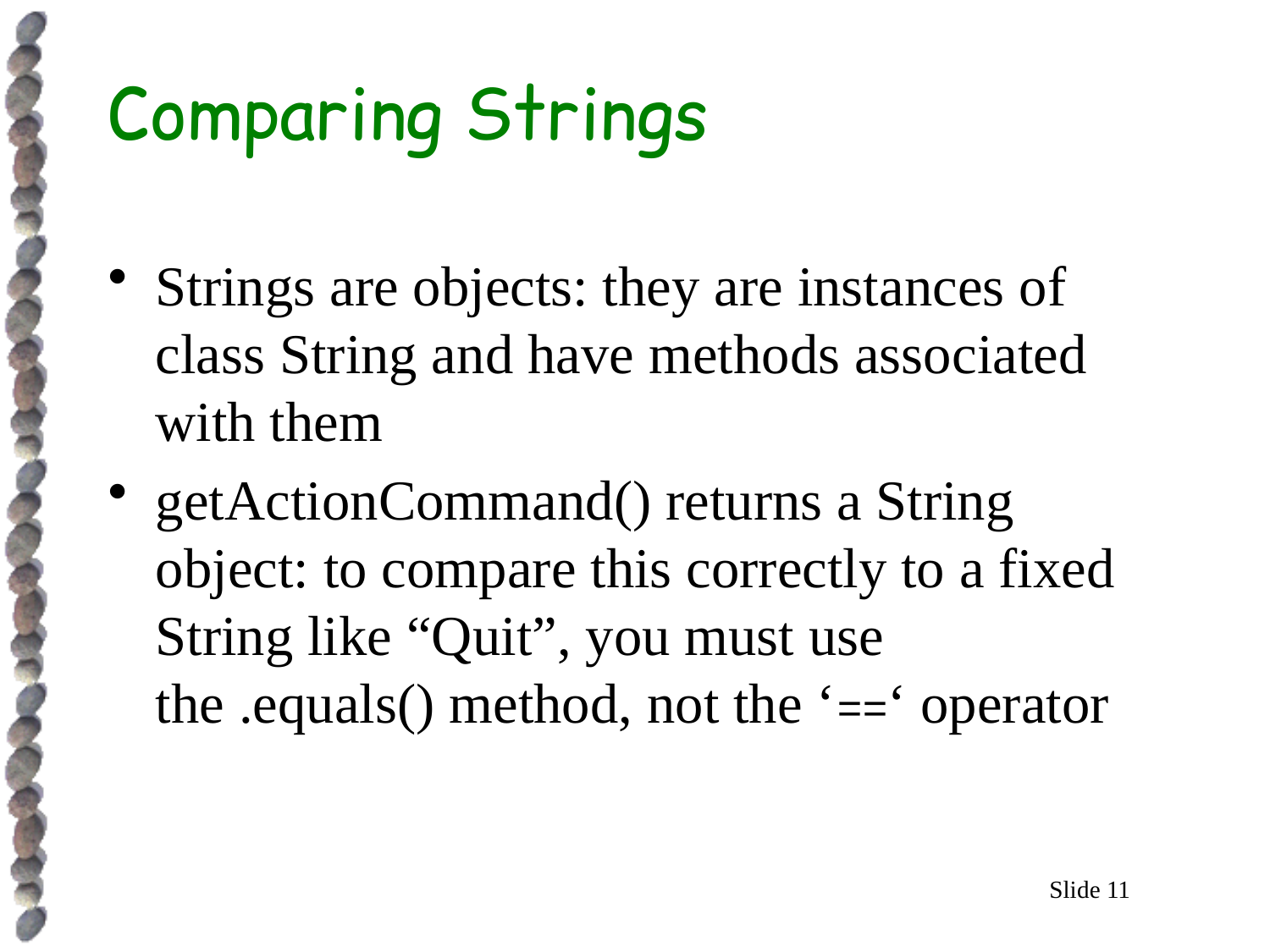

# Comparing Strings
Strings are objects: they are instances of class String and have methods associated with them
getActionCommand() returns a String object: to compare this correctly to a fixed String like “Quit”, you must use the .equals() method, not the ‘==‘ operator
Slide 11